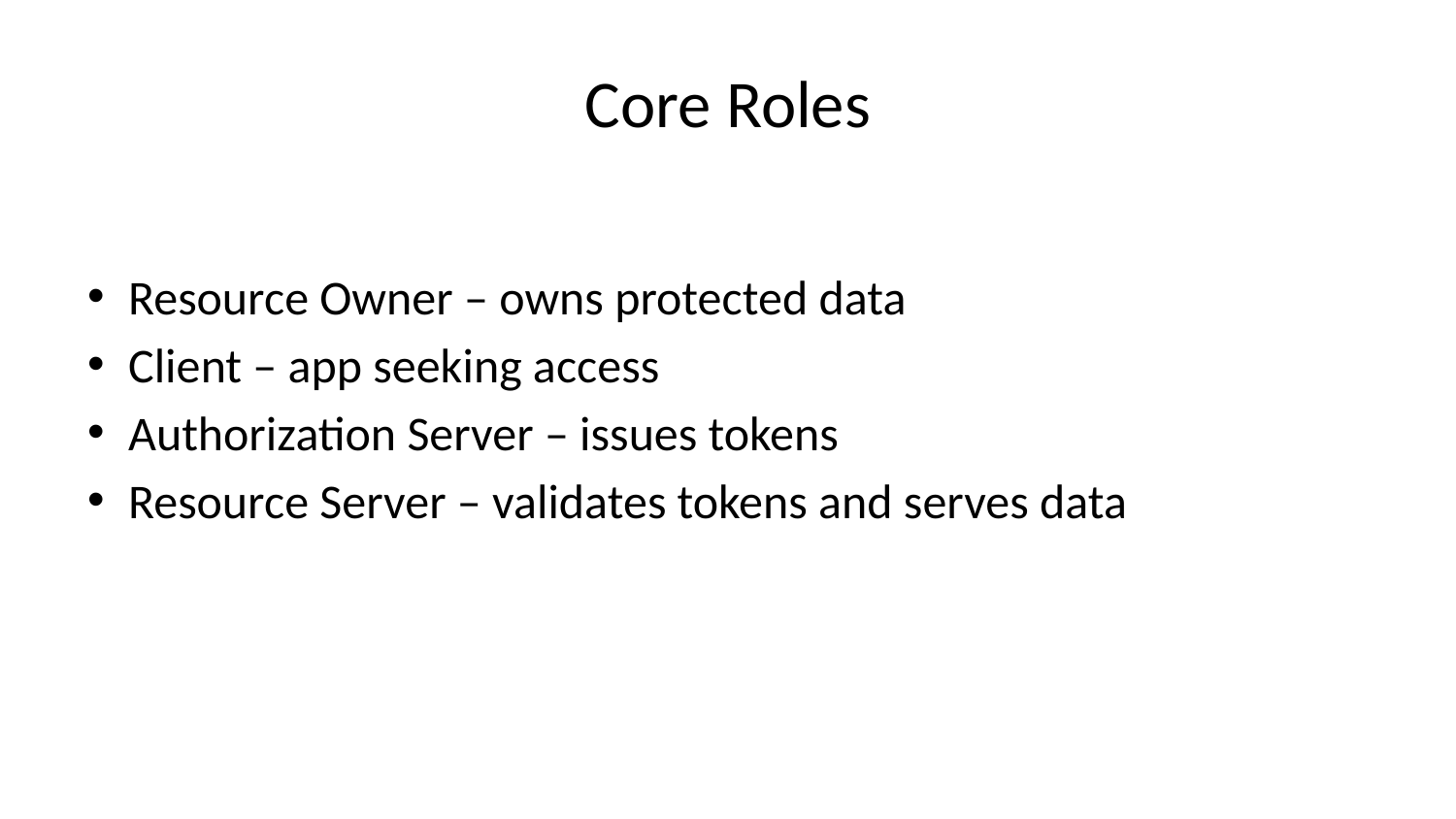

# Core Roles

Resource Owner – owns protected data
Client – app seeking access
Authorization Server – issues tokens
Resource Server – validates tokens and serves data